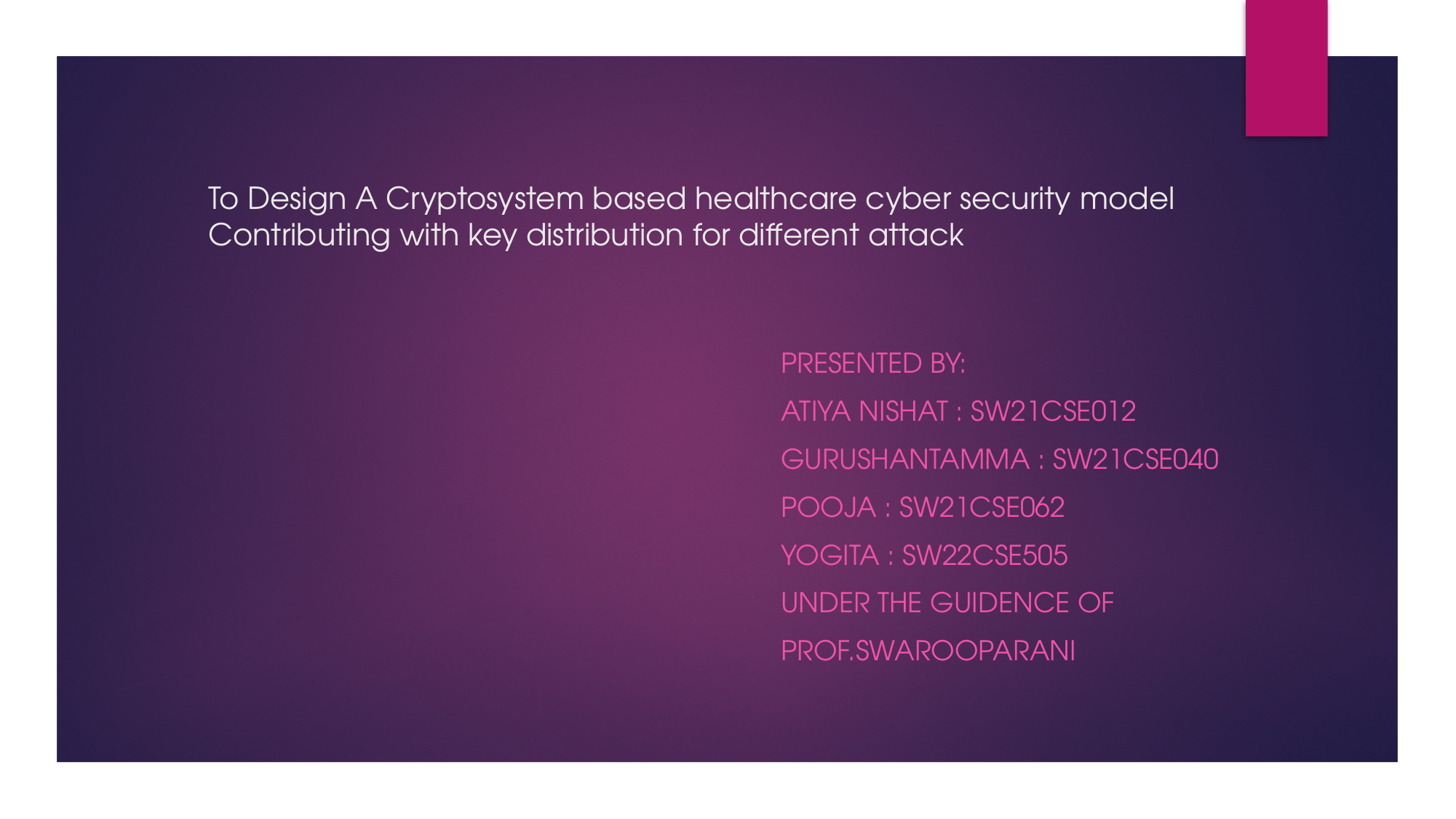

# To Design A Cryptosystem based healthcare cyber security model Contributing with key distribution for different attack
PRESENTED BY:
ATIYA NISHAT : SW21CSE012
GURUSHANTAMMA : SW21CSE040
POOJA : SW21CSE062
YOGITA : SW22CSE505
UNDER THE GUIDENCE OF
PROF.SWAROOPARANI